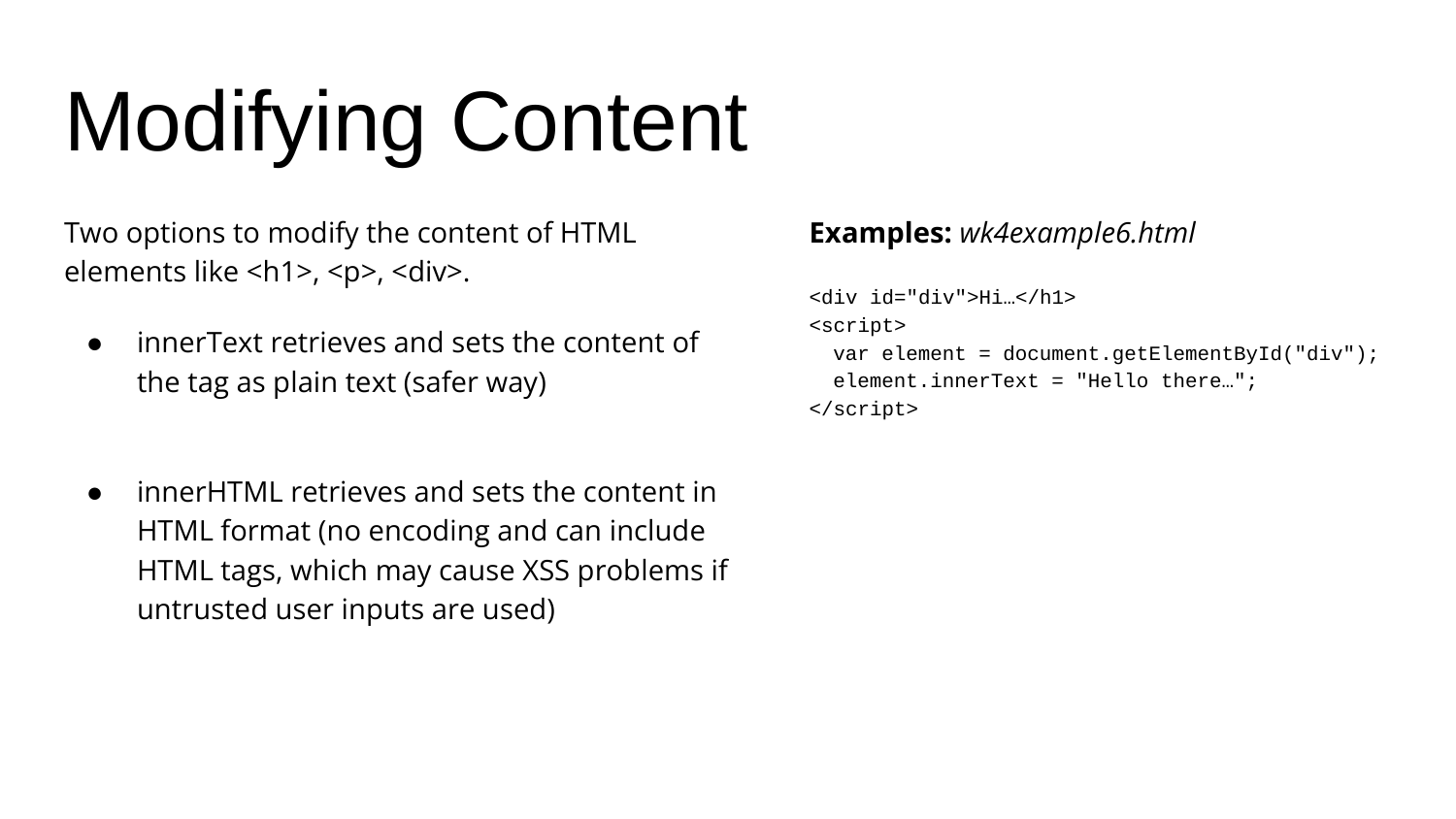

# Modifying Content
Two options to modify the content of HTML elements like <h1>, <p>, <div>.
innerText retrieves and sets the content of the tag as plain text (safer way)

innerHTML retrieves and sets the content in HTML format (no encoding and can include HTML tags, which may cause XSS problems if untrusted user inputs are used)
Examples: wk4example6.html
<div id="div">Hi…</h1>
<script>
  var element = document.getElementById("div");
  element.innerText = "Hello there…";
</script>